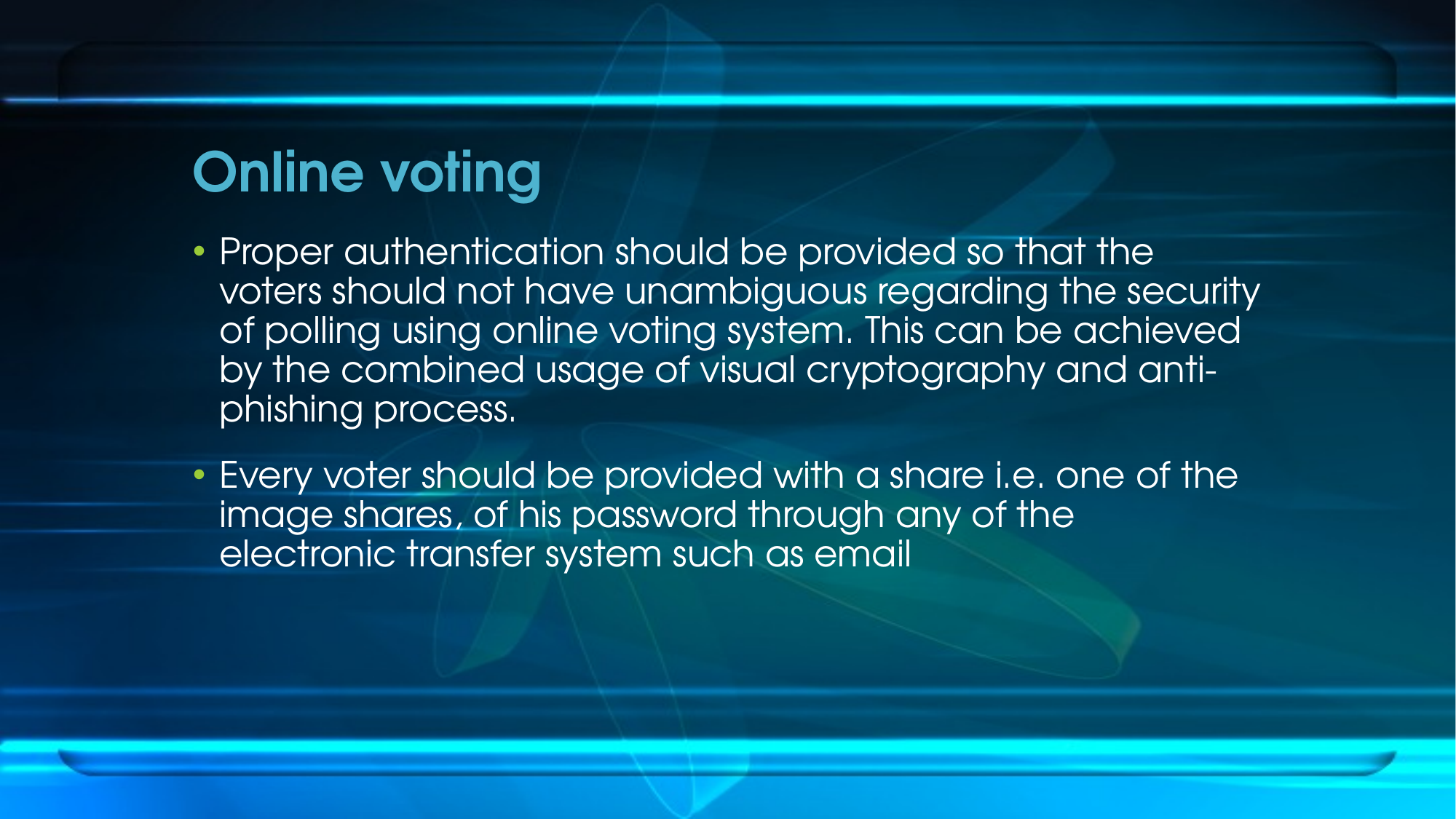

# Online voting
Proper authentication should be provided so that the voters should not have unambiguous regarding the security of polling using online voting system. This can be achieved by the combined usage of visual cryptography and anti-phishing process.
Every voter should be provided with a share i.e. one of the image shares, of his password through any of the electronic transfer system such as email